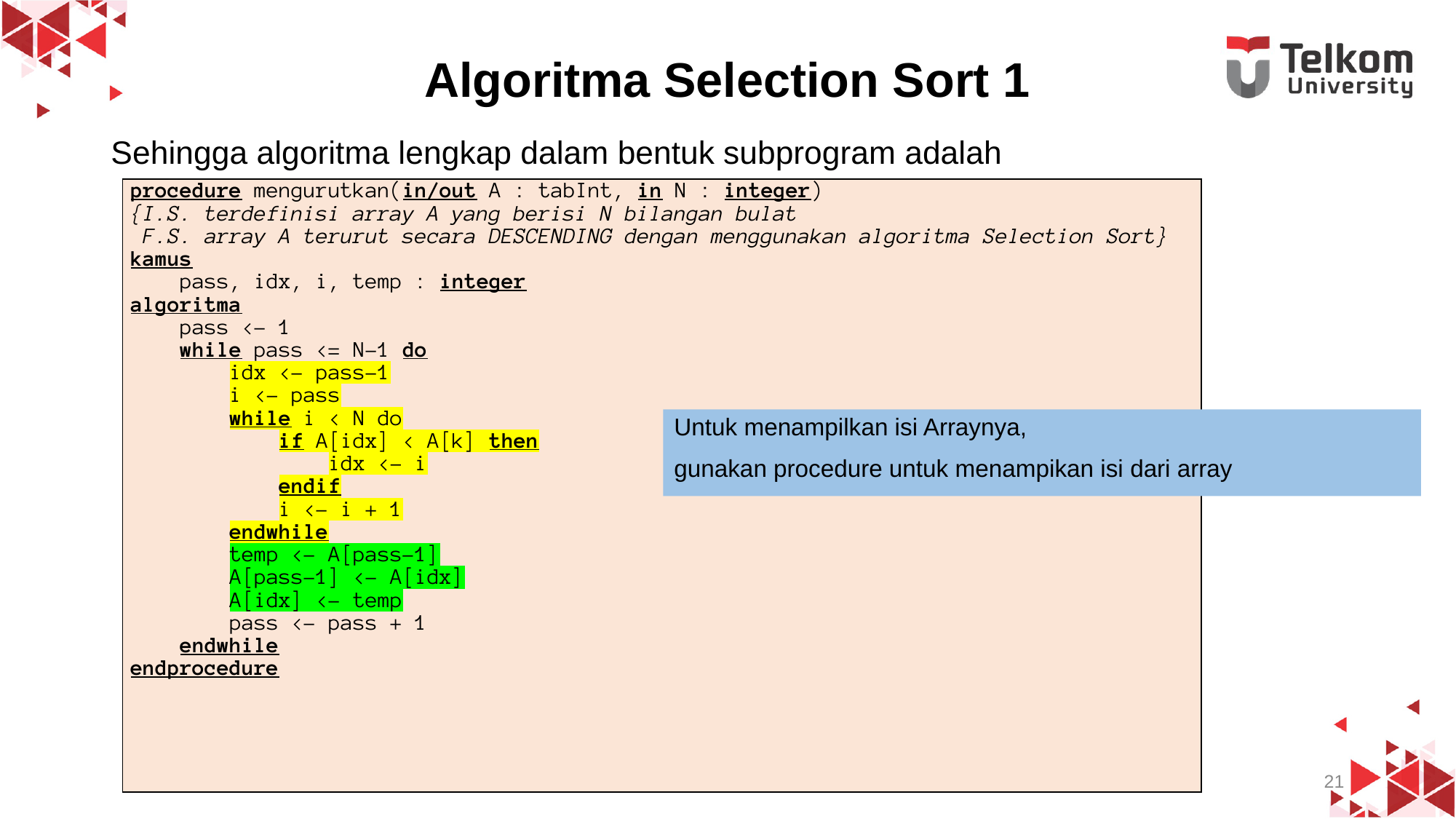

# Algoritma Selection Sort 1
Sehingga algoritma lengkap dalam bentuk subprogram adalah
| procedure mengurutkan(in/out A : tabInt, in N : integer) {I.S. terdefinisi array A yang berisi N bilangan bulat F.S. array A terurut secara DESCENDING dengan menggunakan algoritma Selection Sort} kamus pass, idx, i, temp : integer algoritma pass <- 1 while pass <= N-1 do idx <- pass-1 i <- pass while i < N do if A[idx] < A[k] then idx <- i endif i <- i + 1 endwhile temp <- A[pass-1] A[pass-1] <- A[idx] A[idx] <- temp pass <- pass + 1 endwhile endprocedure |
| --- |
Untuk menampilkan isi Arraynya,
gunakan procedure untuk menampikan isi dari array
21